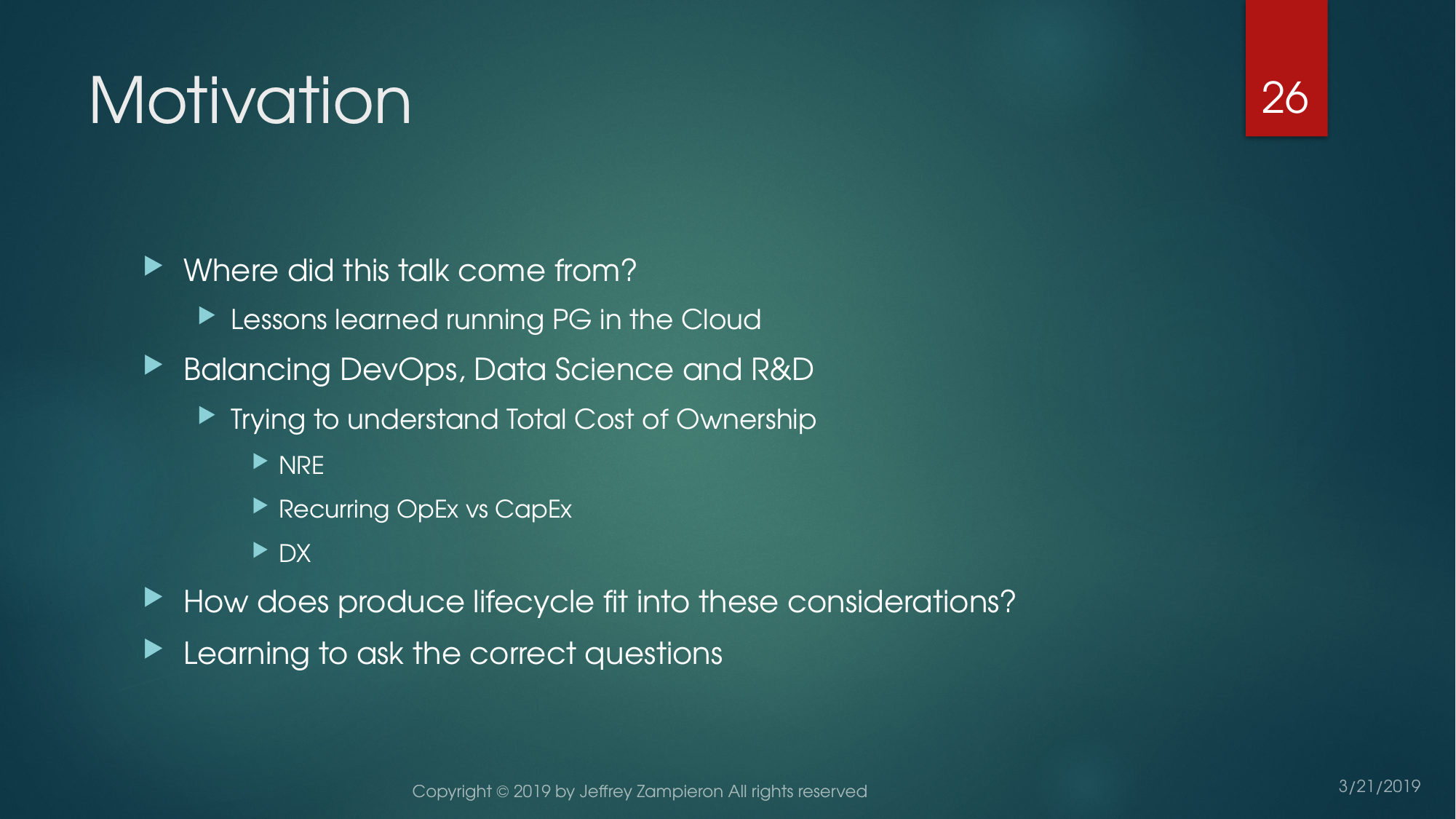

26
# Motivation
Where did this talk come from?
Lessons learned running PG in the Cloud
Balancing DevOps, Data Science and R&D
Trying to understand Total Cost of Ownership
NRE
Recurring OpEx vs CapEx
DX
How does produce lifecycle fit into these considerations?
Learning to ask the correct questions
Copyright © 2019 by Jeffrey Zampieron All rights reserved
3/21/2019